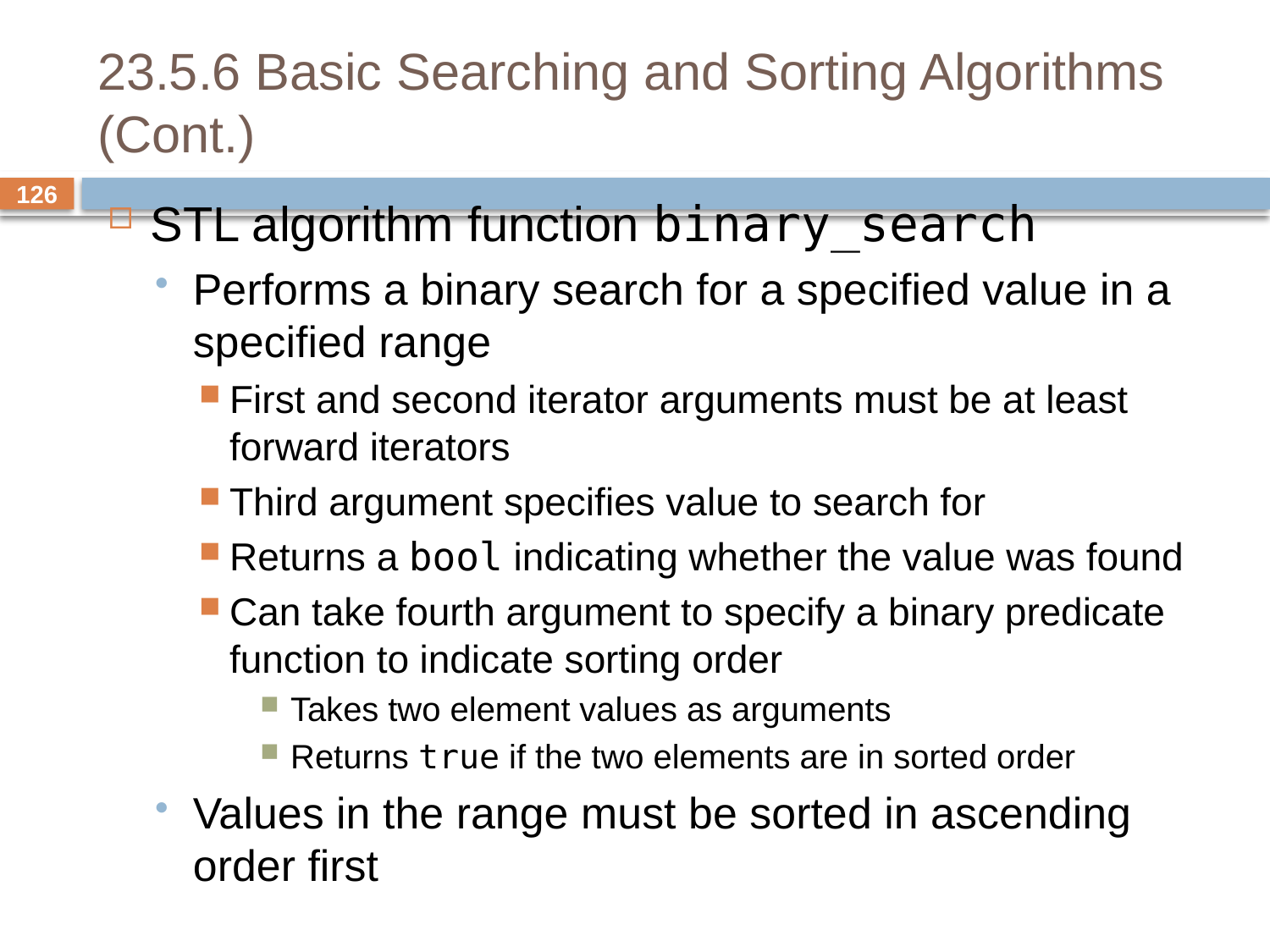

# 23.5.6 Basic Searching and Sorting Algorithms (Cont.)
STL algorithm function binary_search
Performs a binary search for a specified value in a specified range
First and second iterator arguments must be at least forward iterators
Third argument specifies value to search for
Returns a bool indicating whether the value was found
Can take fourth argument to specify a binary predicate function to indicate sorting order
Takes two element values as arguments
Returns true if the two elements are in sorted order
Values in the range must be sorted in ascending order first
126